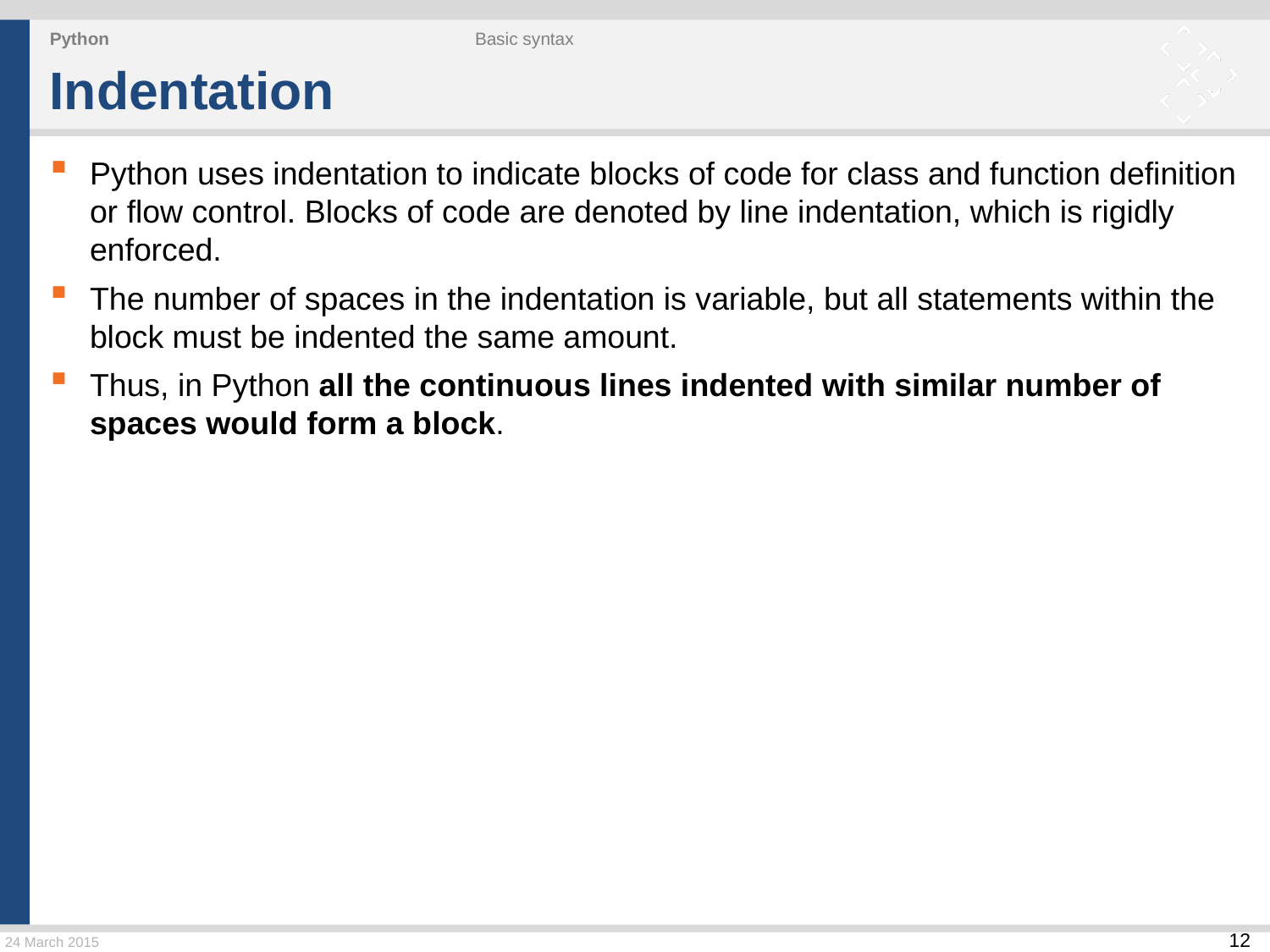

Python
Basic syntax
Indentation
Python uses indentation to indicate blocks of code for class and function definition or flow control. Blocks of code are denoted by line indentation, which is rigidly enforced.
The number of spaces in the indentation is variable, but all statements within the block must be indented the same amount.
Thus, in Python all the continuous lines indented with similar number of spaces would form a block.

24 March 2015